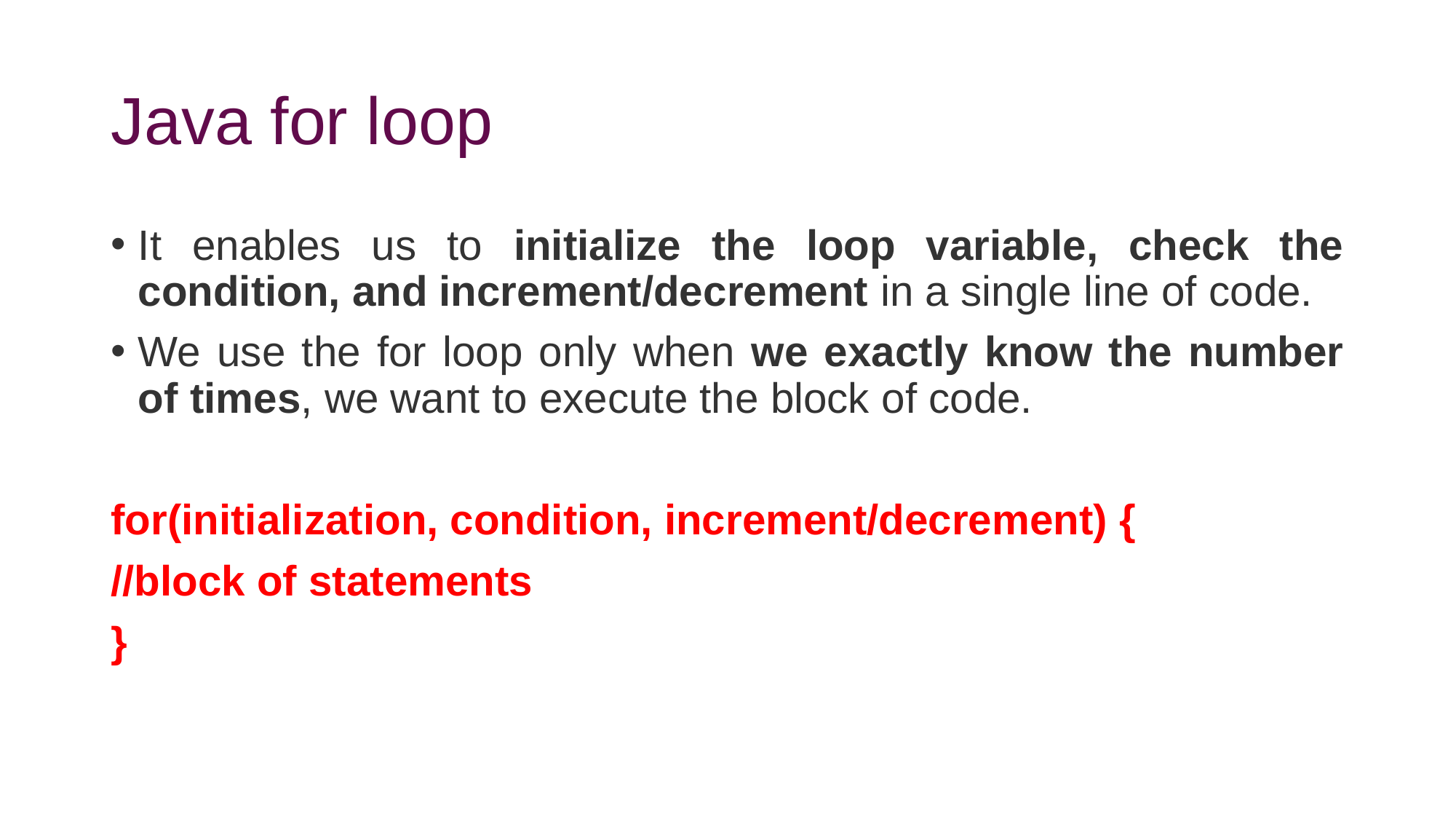

# Java for loop
It enables us to initialize the loop variable, check the condition, and increment/decrement in a single line of code.
We use the for loop only when we exactly know the number of times, we want to execute the block of code.

for(initialization, condition, increment/decrement) {
//block of statements
}